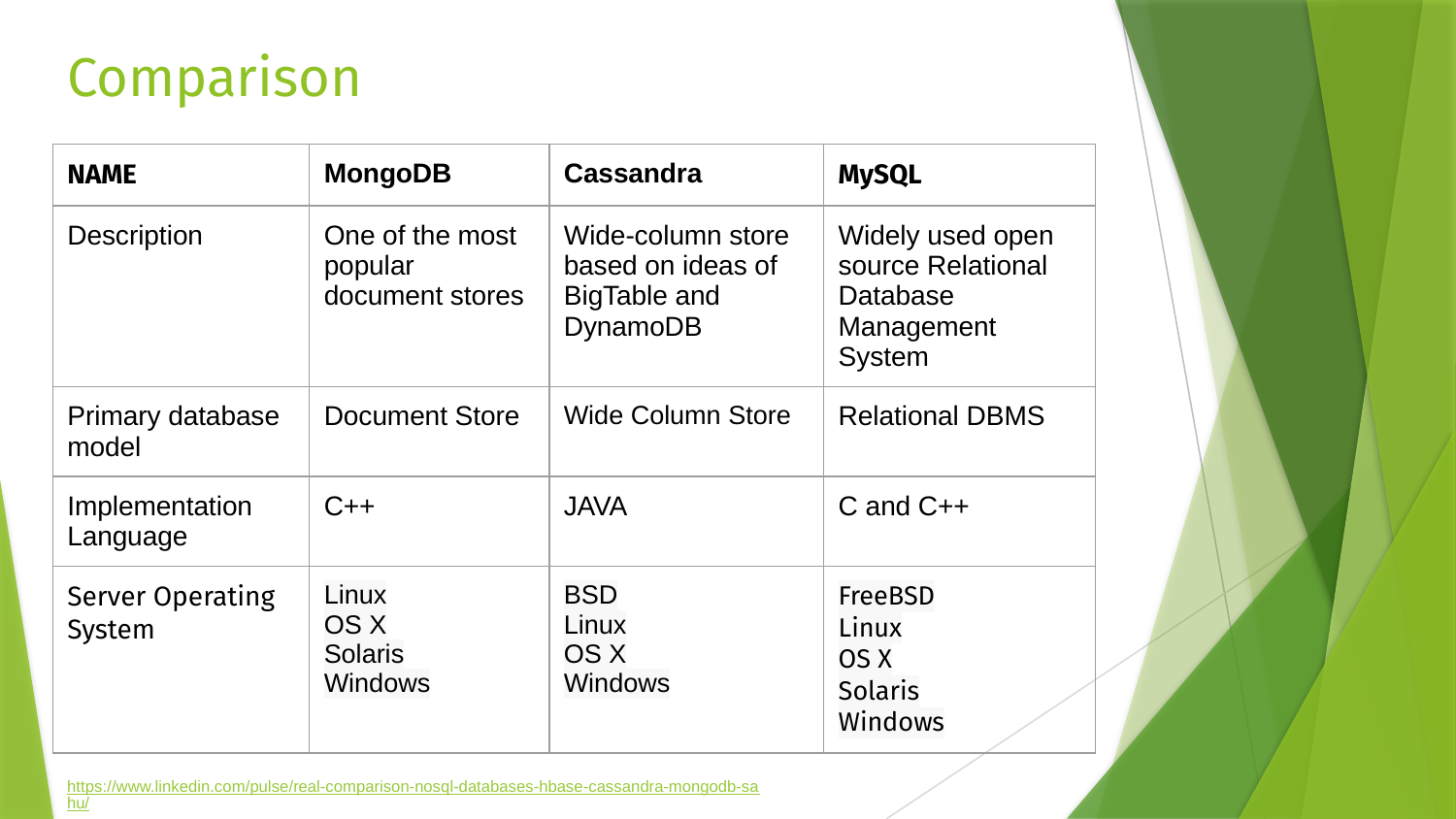

# Comparison
| NAME | MongoDB | Cassandra | MySQL |
| --- | --- | --- | --- |
| Description | One of the most popular document stores | Wide-column store based on ideas of BigTable and DynamoDB | Widely used open source Relational Database Management System |
| Primary database model | Document Store | Wide Column Store | Relational DBMS |
| Implementation Language | C++ | JAVA | C and C++ |
| Server Operating System | Linux OS X Solaris Windows | BSD Linux OS X Windows | FreeBSD Linux OS X Solaris Windows |
https://www.linkedin.com/pulse/real-comparison-nosql-databases-hbase-cassandra-mongodb-sahu/